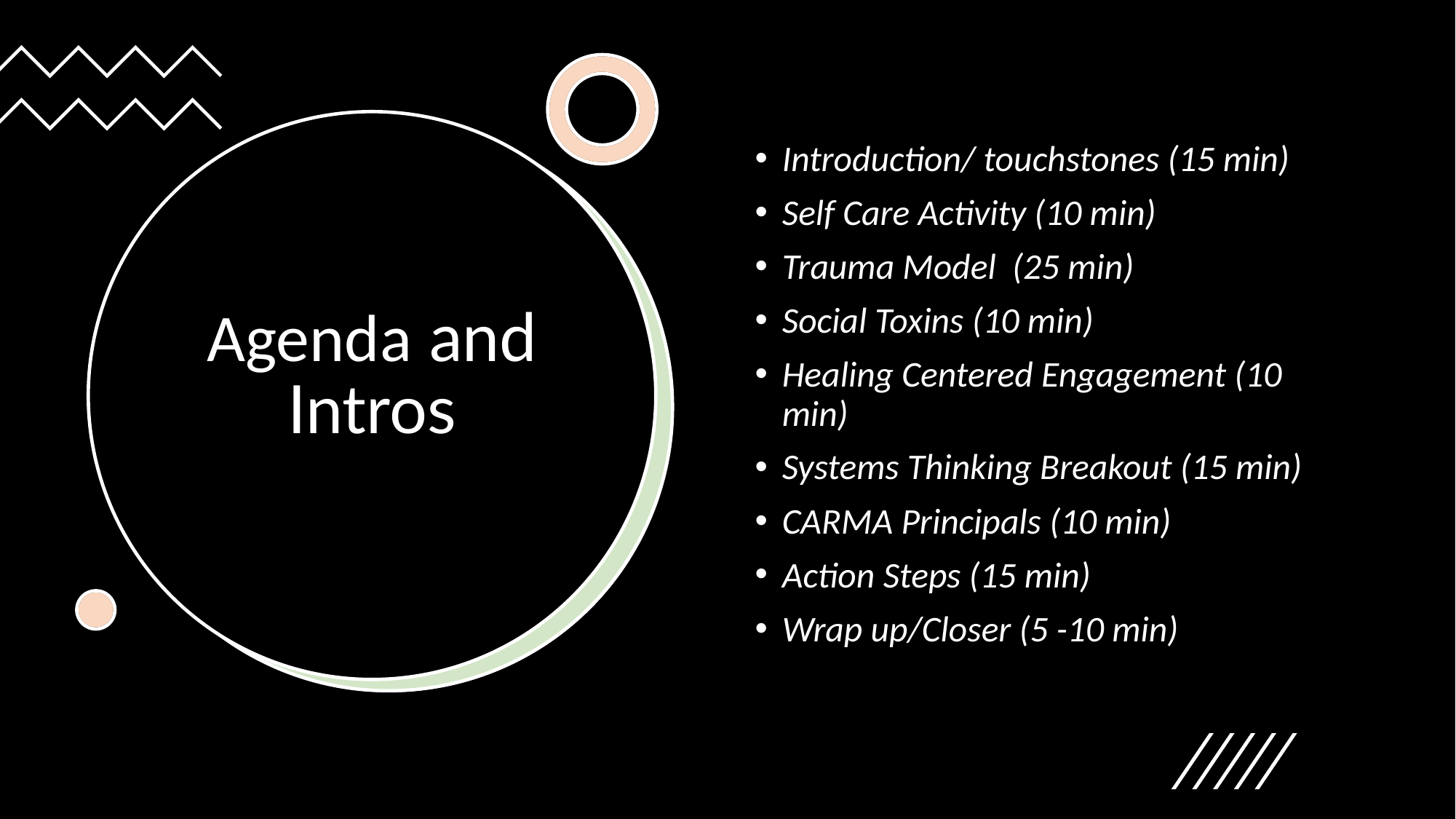

Introduction/ touchstones (15 min)​
Self Care Activity (10 min)​
Trauma Model  (25 min)
Social Toxins (10 min)
Healing Centered Engagement (10 min)
Systems Thinking Breakout (15 min)
CARMA Principals (10 min)
Action Steps (15 min)
Wrap up/Closer (5 -10 min)
# Agenda​ and Intros